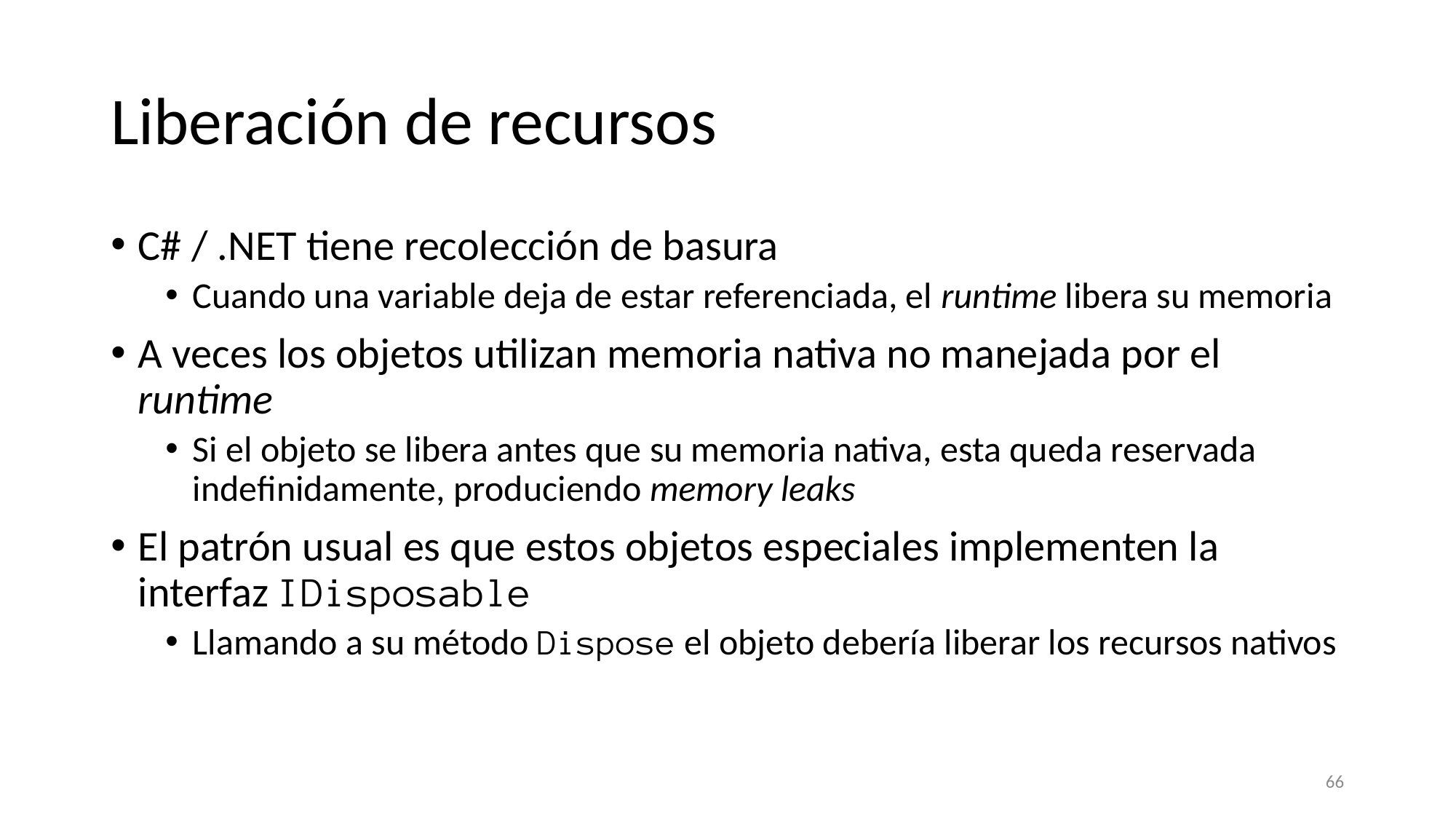

# Liberación de recursos
C# / .NET tiene recolección de basura
Cuando una variable deja de estar referenciada, el runtime libera su memoria
A veces los objetos utilizan memoria nativa no manejada por el runtime
Si el objeto se libera antes que su memoria nativa, esta queda reservada indefinidamente, produciendo memory leaks
El patrón usual es que estos objetos especiales implementen la interfaz IDisposable
Llamando a su método Dispose el objeto debería liberar los recursos nativos
66